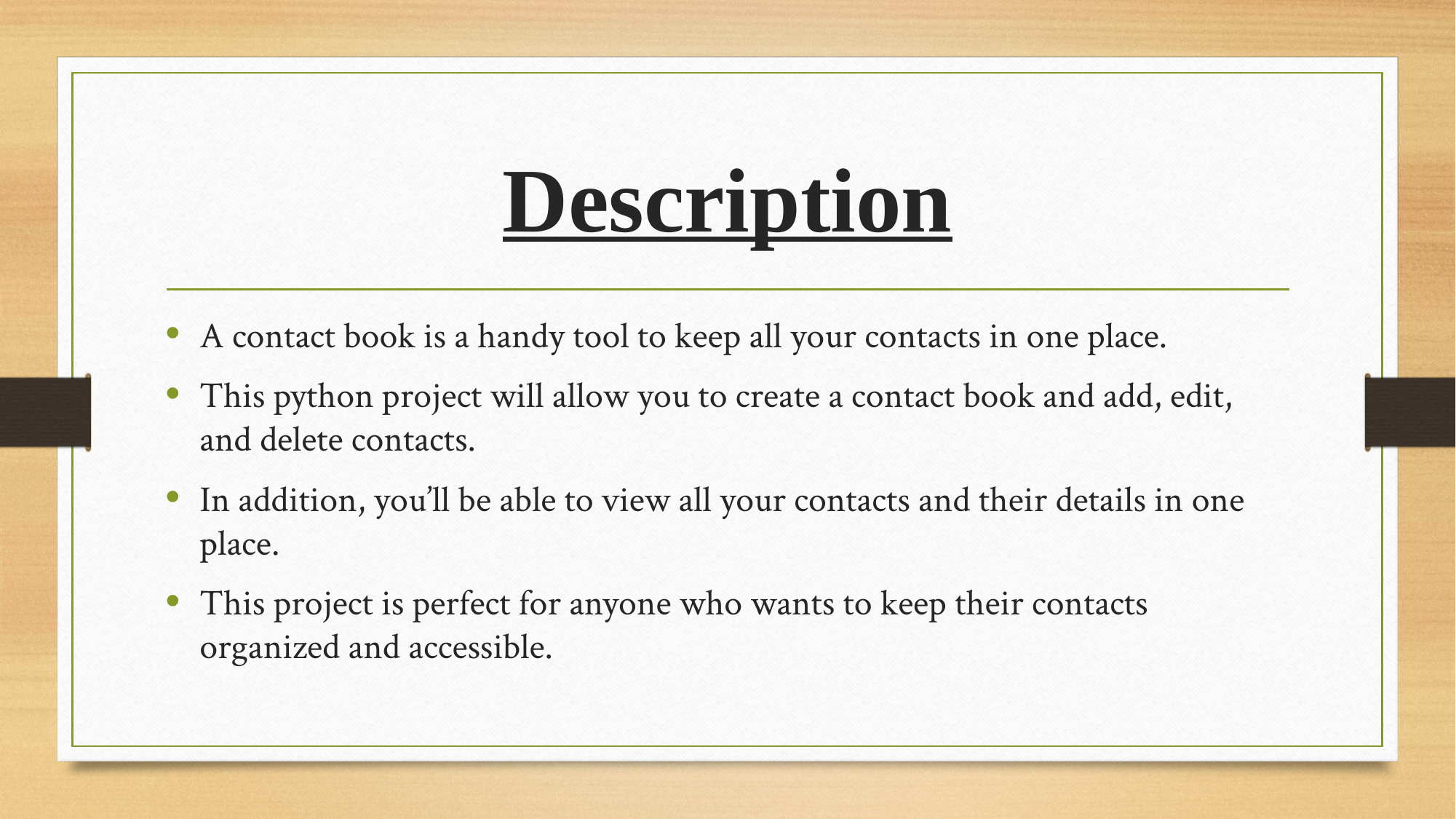

# Description
A contact book is a handy tool to keep all your contacts in one place.
This python project will allow you to create a contact book and add, edit, and delete contacts.
In addition, you’ll be able to view all your contacts and their details in one place.
This project is perfect for anyone who wants to keep their contacts organized and accessible.